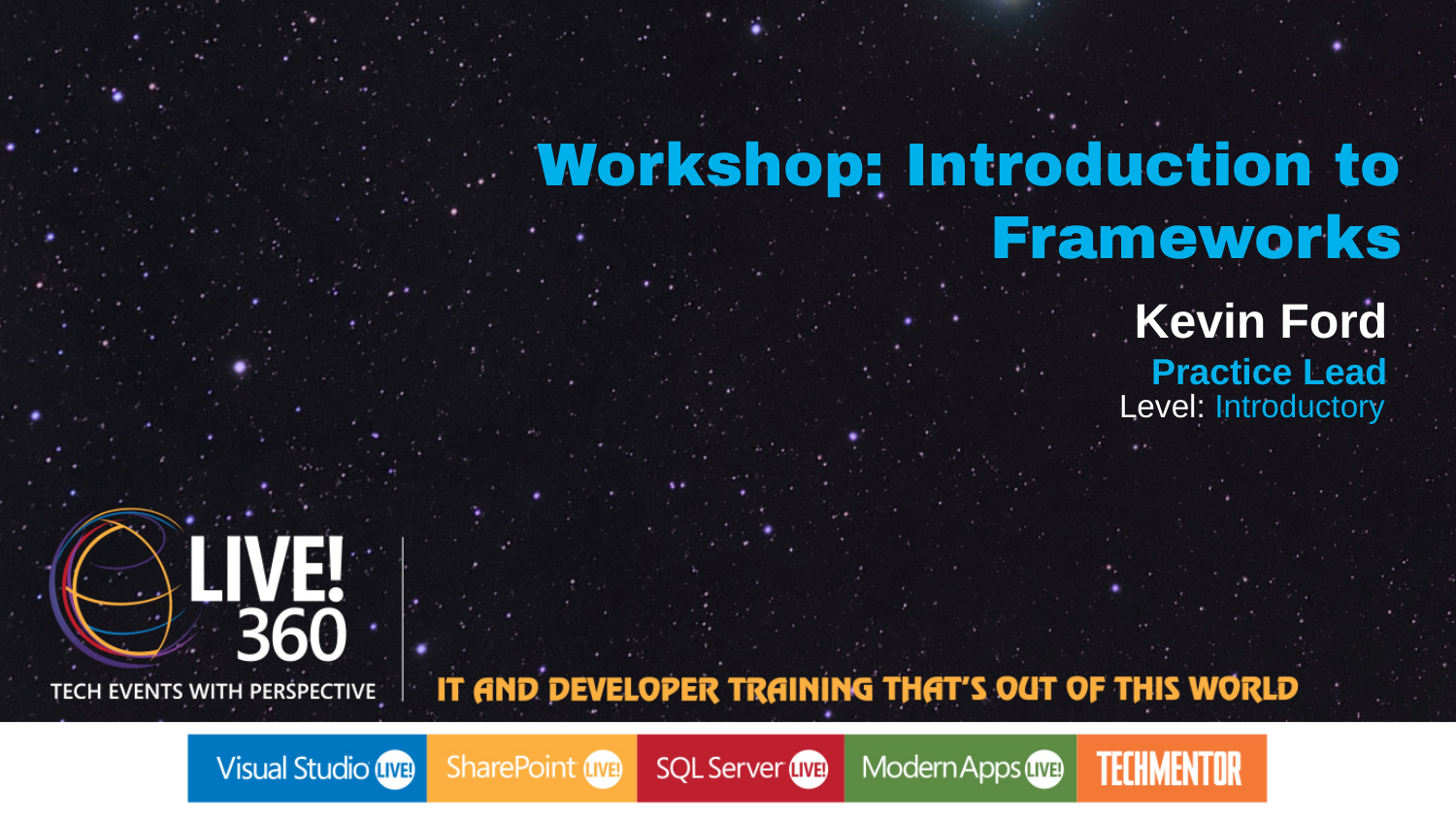

Workshop: Introduction to Frameworks
Kevin Ford
Practice Lead

Level: Introductory